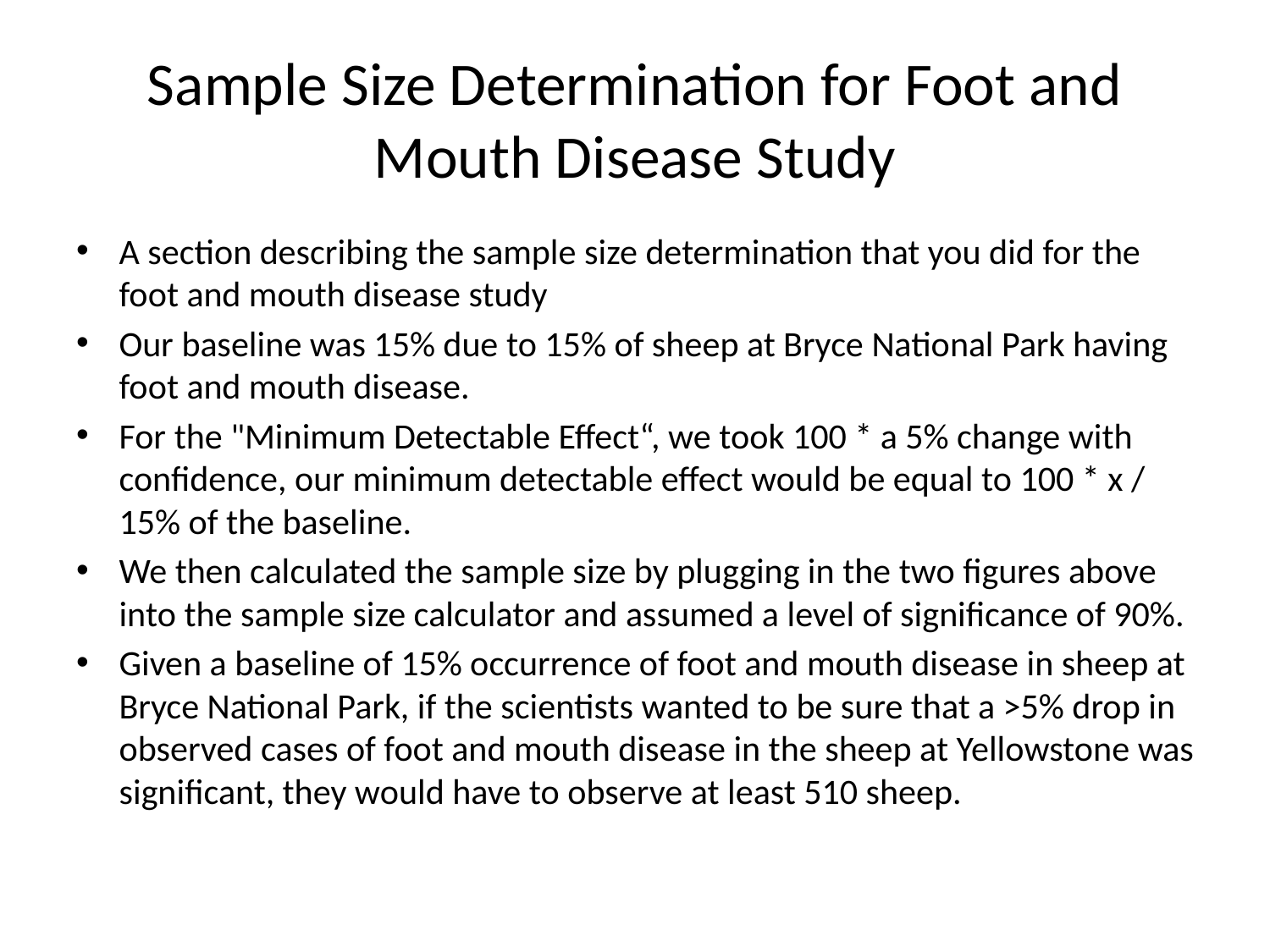

# Sample Size Determination for Foot and Mouth Disease Study
A section describing the sample size determination that you did for the foot and mouth disease study
Our baseline was 15% due to 15% of sheep at Bryce National Park having foot and mouth disease.
For the "Minimum Detectable Effect“, we took 100 * a 5% change with confidence, our minimum detectable effect would be equal to 100 * x / 15% of the baseline.
We then calculated the sample size by plugging in the two figures above into the sample size calculator and assumed a level of significance of 90%.
Given a baseline of 15% occurrence of foot and mouth disease in sheep at Bryce National Park, if the scientists wanted to be sure that a >5% drop in observed cases of foot and mouth disease in the sheep at Yellowstone was significant, they would have to observe at least 510 sheep.